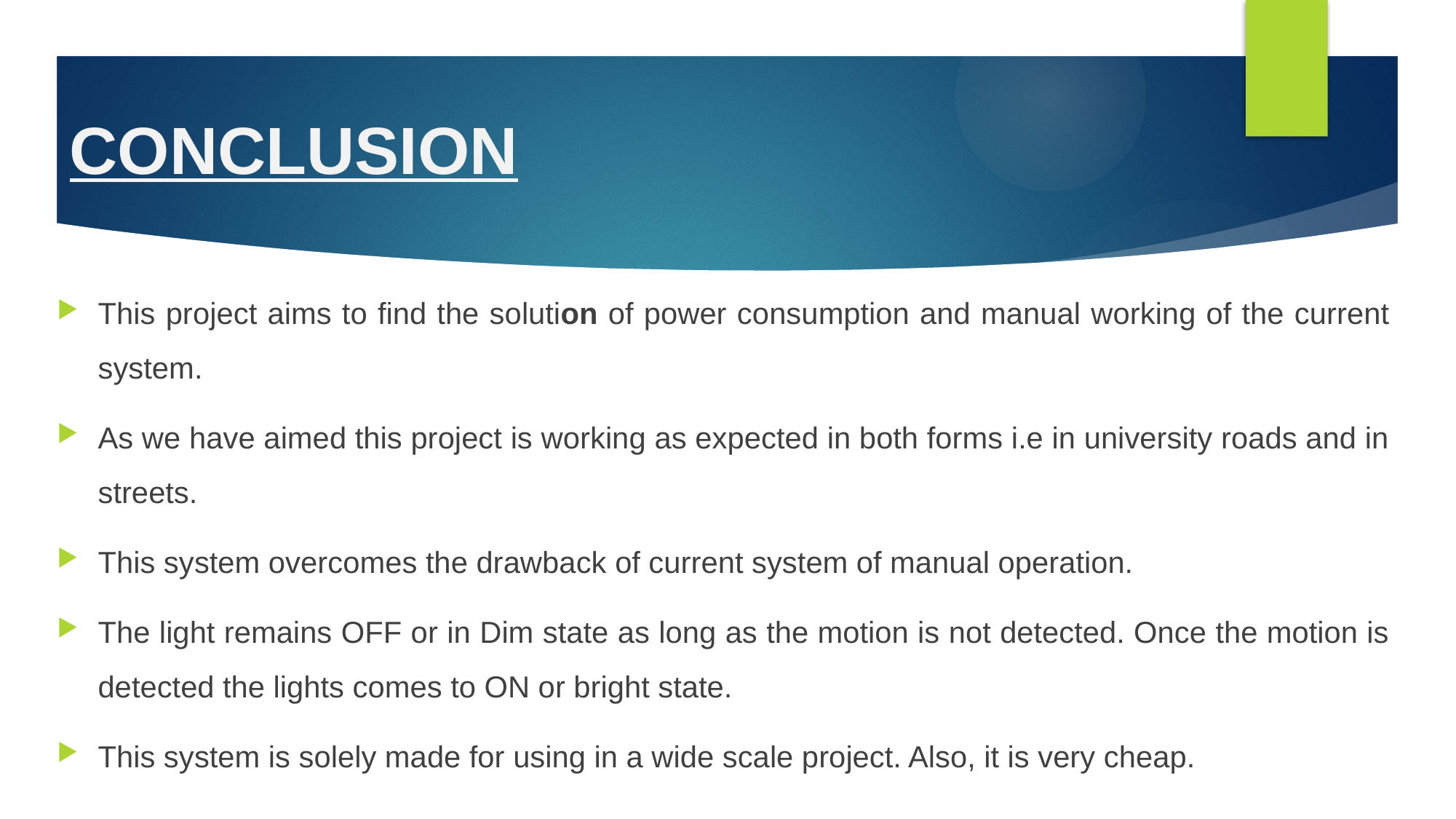

# CONCLUSION
This project aims to find the solution of power consumption and manual working of the current system.
As we have aimed this project is working as expected in both forms i.e in university roads and in streets.
This system overcomes the drawback of current system of manual operation.
The light remains OFF or in Dim state as long as the motion is not detected. Once the motion is detected the lights comes to ON or bright state.
This system is solely made for using in a wide scale project. Also, it is very cheap.